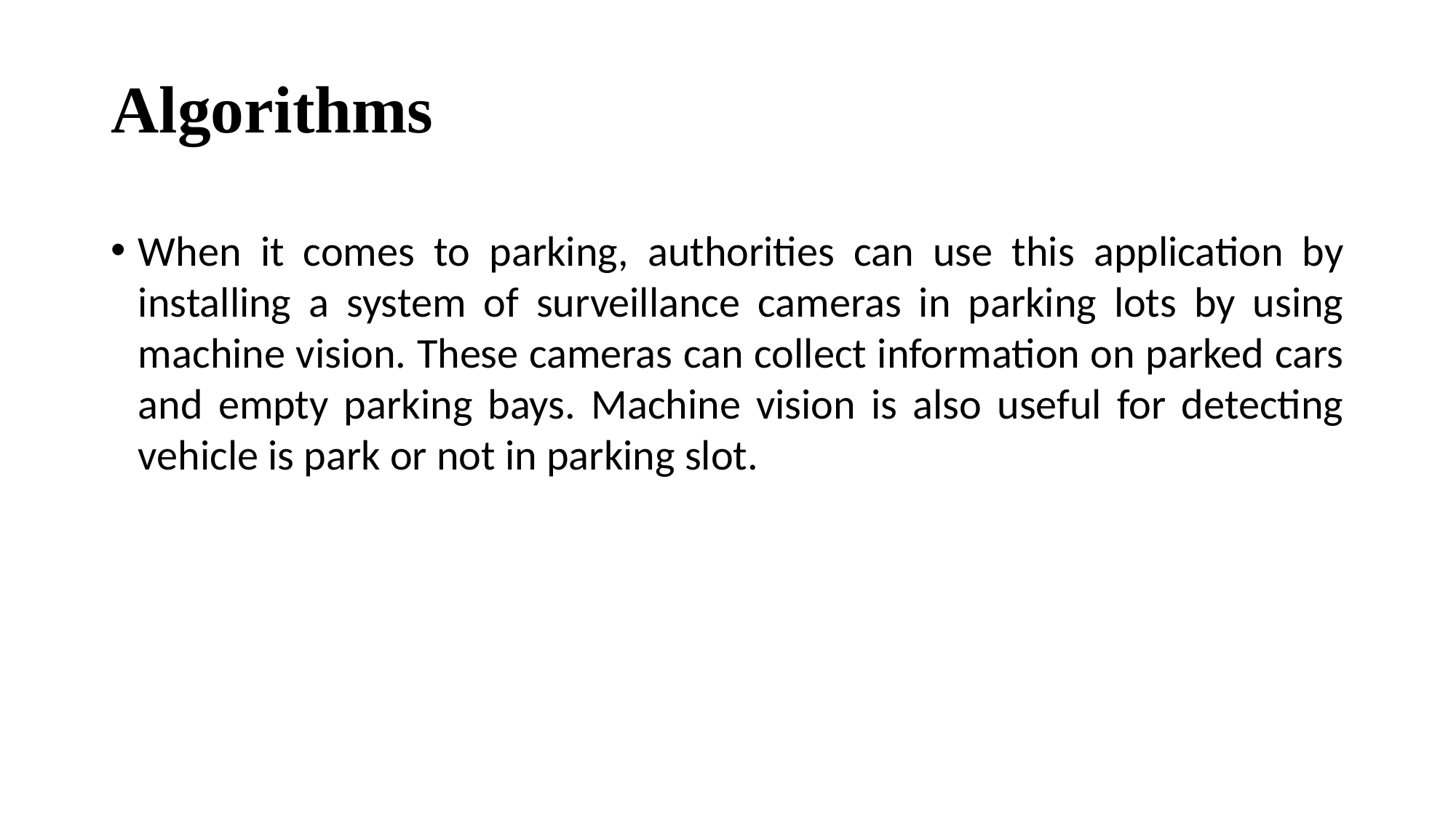

# Algorithms
When it comes to parking, authorities can use this application by installing a system of surveillance cameras in parking lots by using machine vision. These cameras can collect information on parked cars and empty parking bays. Machine vision is also useful for detecting vehicle is park or not in parking slot.